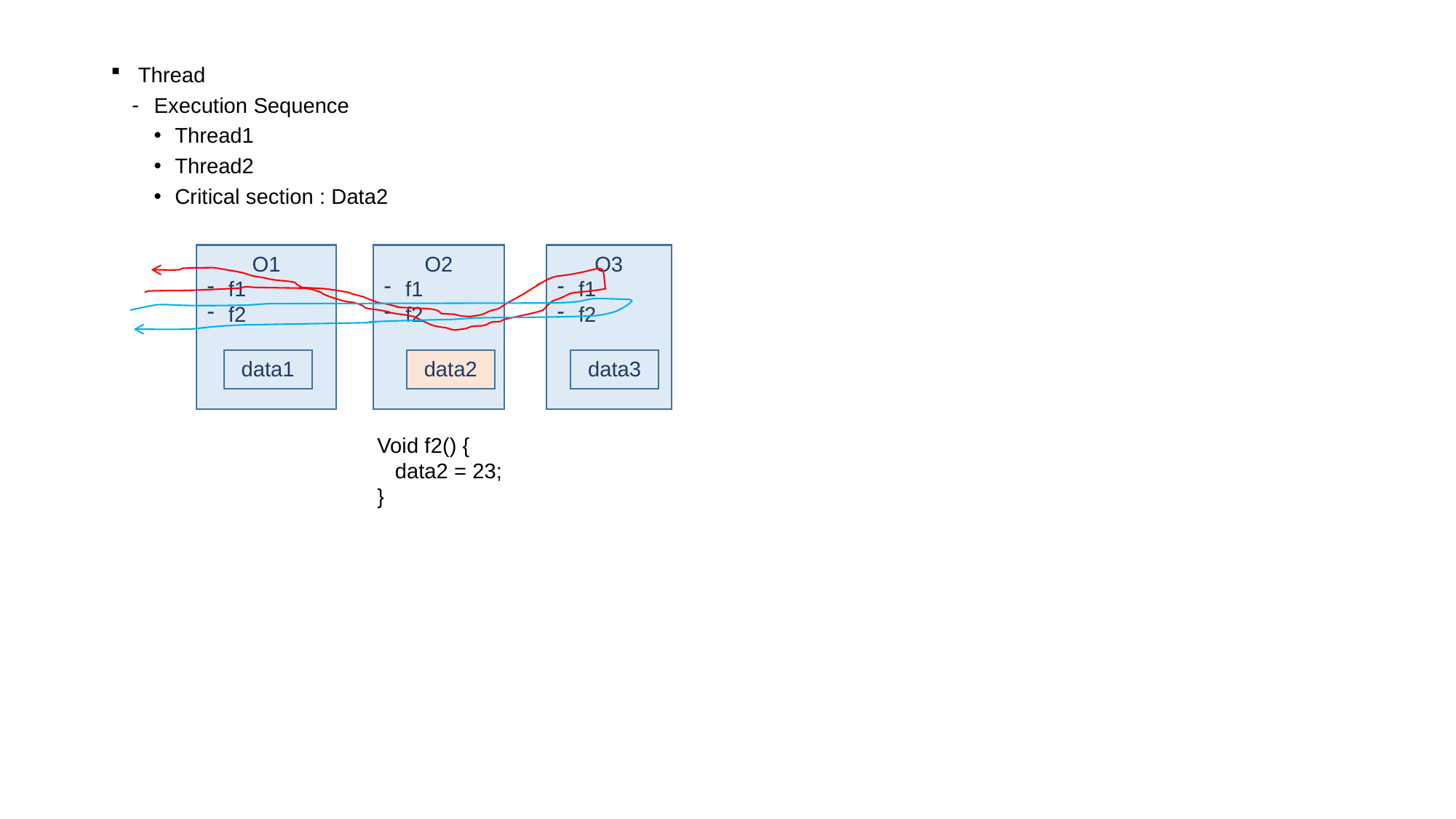

Thread
Execution Sequence
Thread1
Thread2
Critical section : Data2

O3
f1
f2
O2
f1
f2
O1
f1
f2

data1
data2
data3
Void f2() {
   data2 = 23;
}